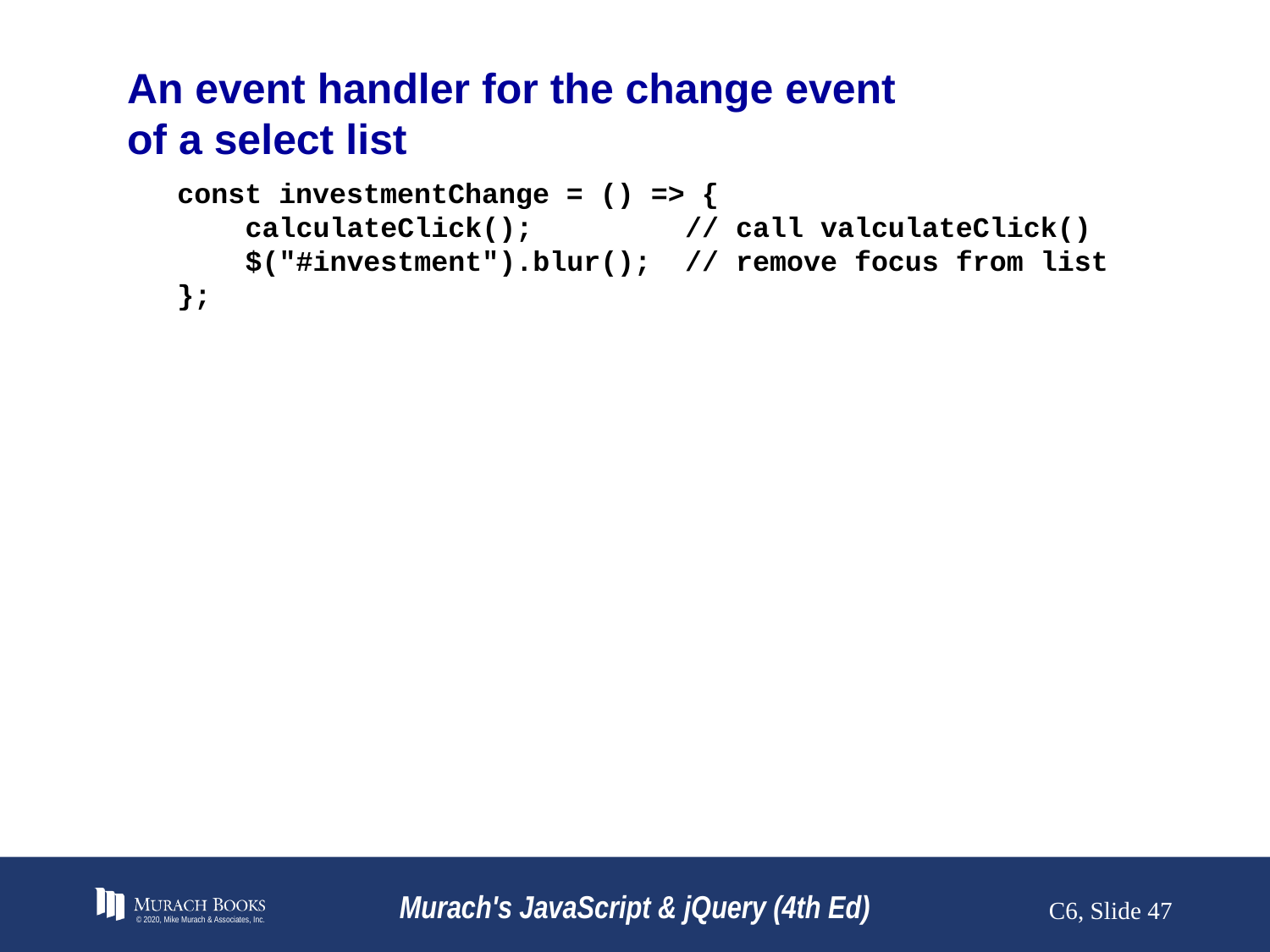

# An event handler for the change event of a select list
const investmentChange = () => {
    calculateClick();         // call valculateClick()
    $("#investment").blur();  // remove focus from list
};

© 2020, Mike Murach & Associates, Inc.
Murach's JavaScript & jQuery (4th Ed)

C6, Slide 47